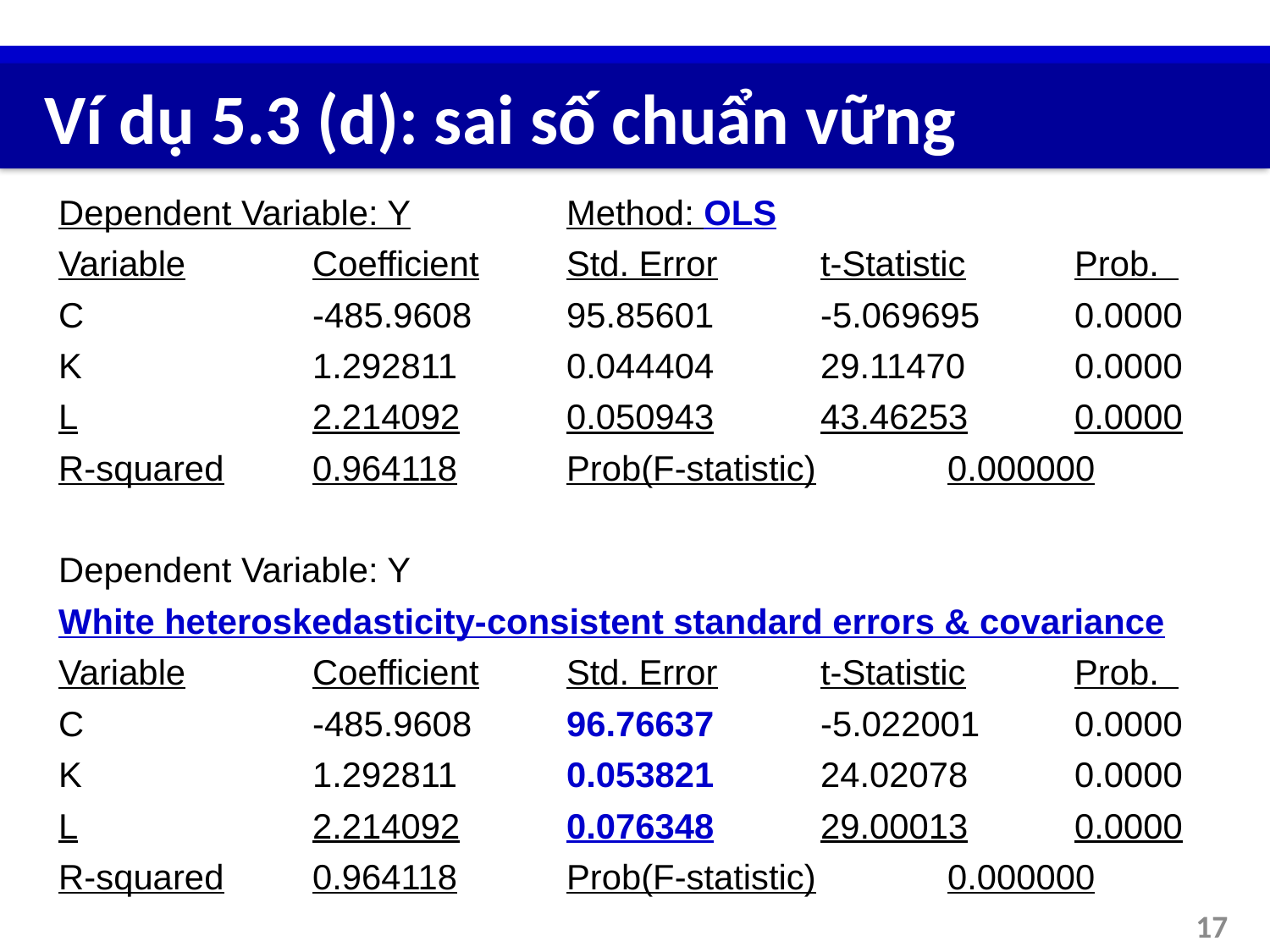

# Ví dụ 5.3 (d): sai số chuẩn vững
Dependent Variable: Y		Method: OLS
Variable	Coefficient	Std. Error	t-Statistic	Prob.
C		-485.9608	95.85601	-5.069695	0.0000
K		1.292811	0.044404	29.11470	0.0000
L		2.214092	0.050943	43.46253	0.0000
R-squared	0.964118	Prob(F-statistic)		0.000000

Dependent Variable: Y
White heteroskedasticity-consistent standard errors & covariance
Variable	Coefficient	Std. Error	t-Statistic	Prob.
C		-485.9608	96.76637	-5.022001	0.0000
K		1.292811	0.053821	24.02078	0.0000
L		2.214092	0.076348	29.00013	0.0000
R-squared	0.964118	Prob(F-statistic)		0.000000
17